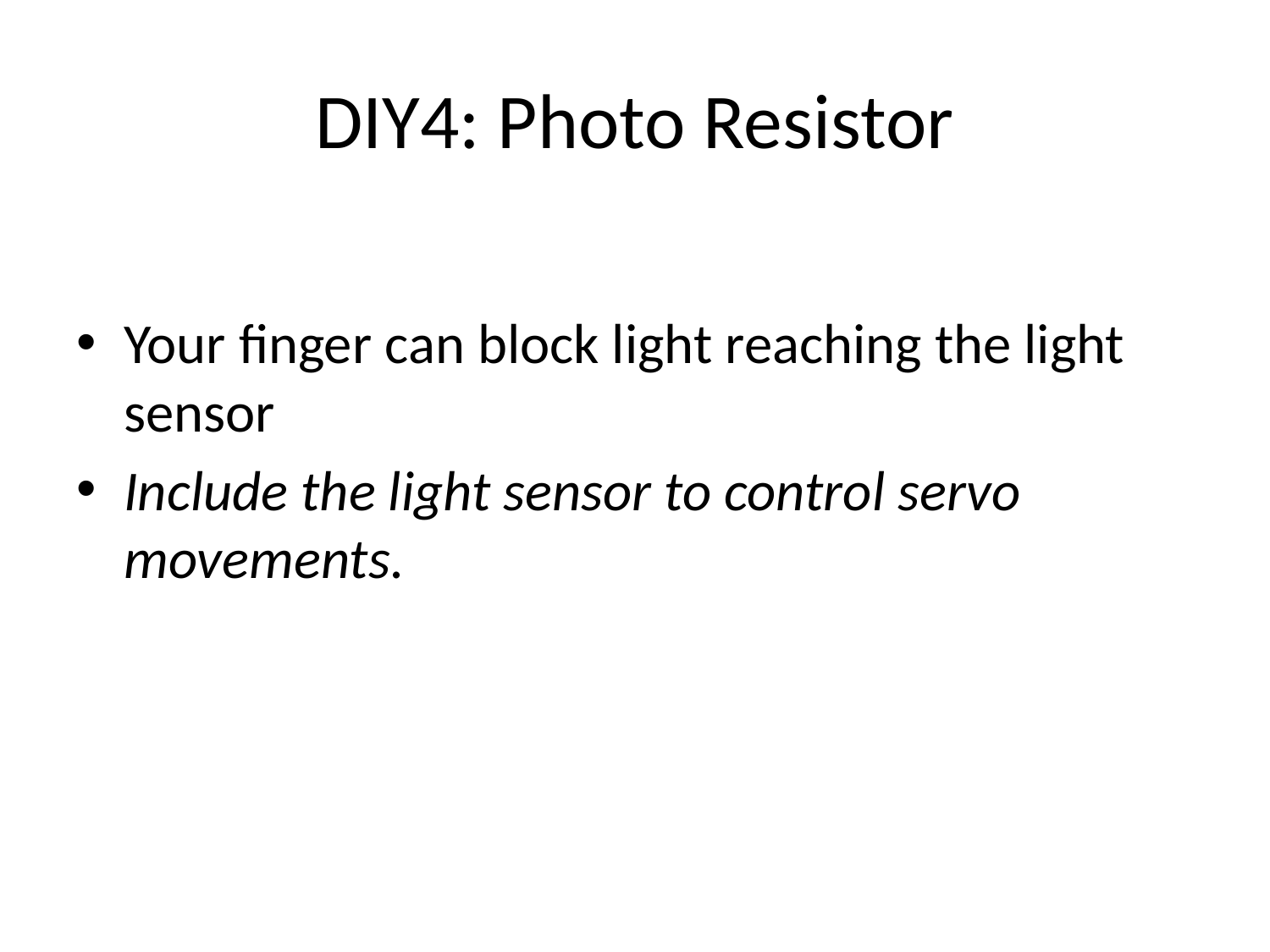

# DIY4: Photo Resistor

Your finger can block light reaching the light sensor
Include the light sensor to control servo movements.